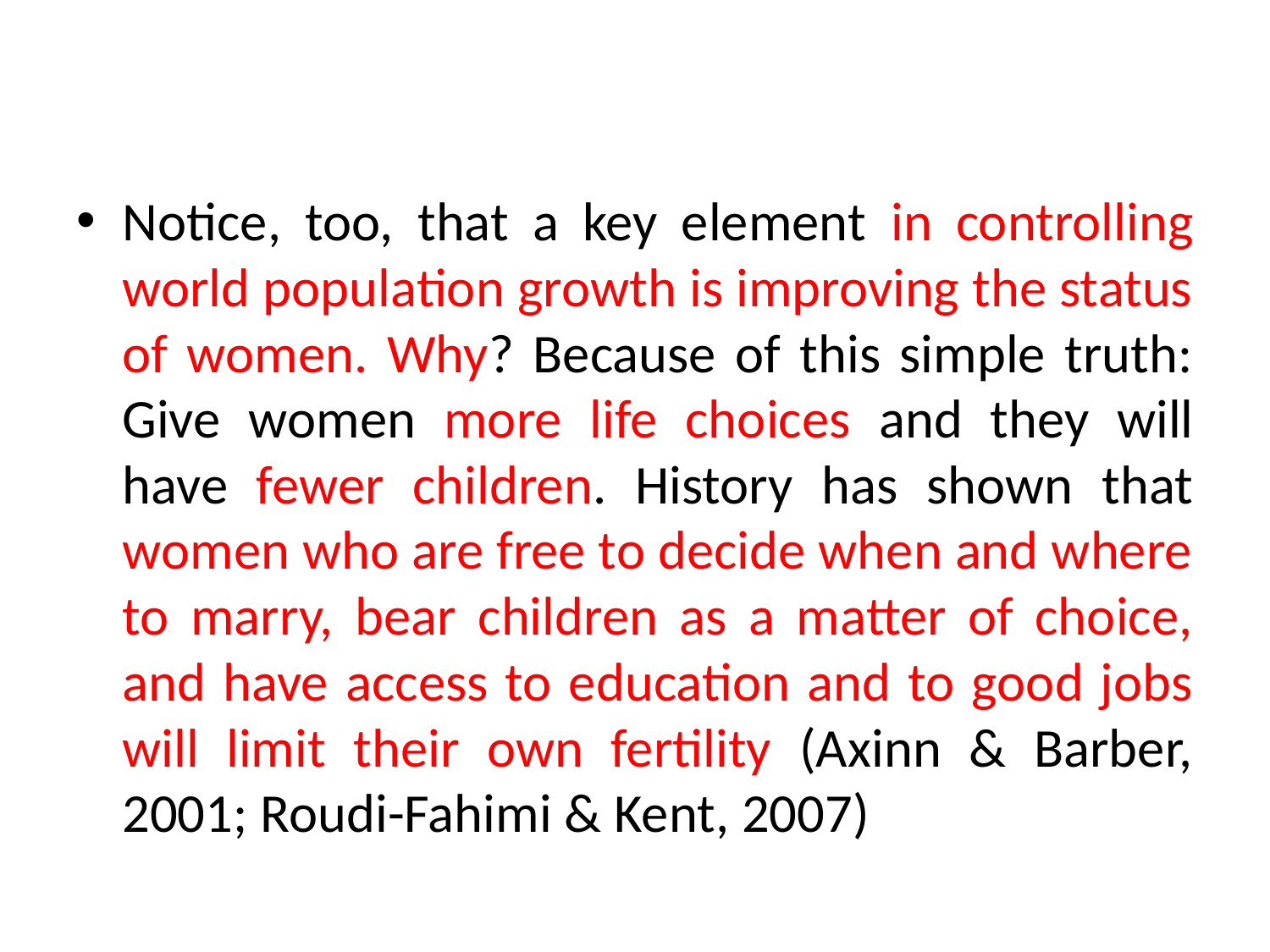

#
Notice, too, that a key element in controlling world population growth is improving the status of women. Why? Because of this simple truth: Give women more life choices and they will have fewer children. History has shown that women who are free to decide when and where to marry, bear children as a matter of choice, and have access to education and to good jobs will limit their own fertility (Axinn & Barber, 2001; Roudi-Fahimi & Kent, 2007)